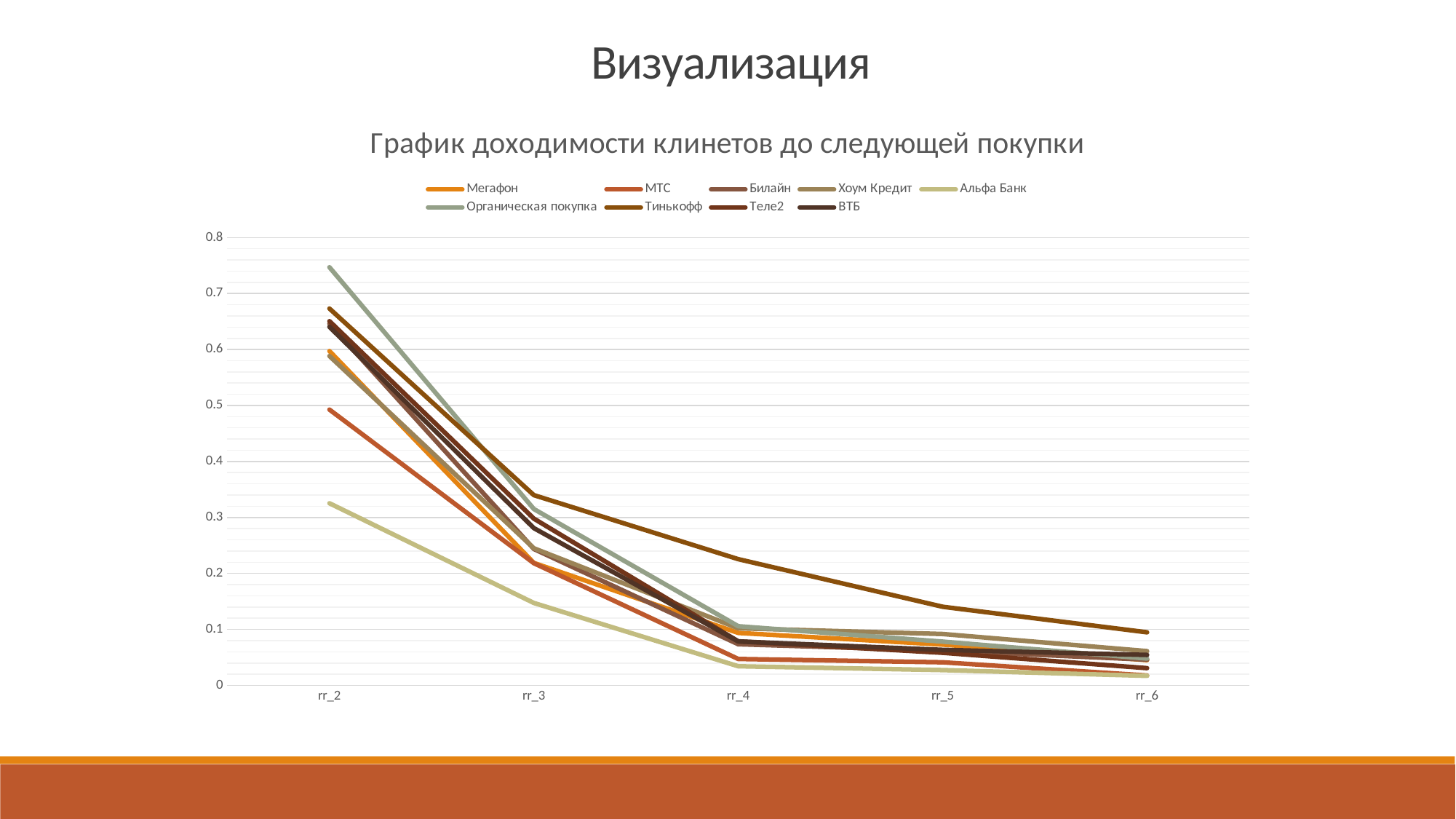

Визуализация

### Chart: График доходимости клинетов до следующей покупки

| Category | Мегафон | МТС | Билайн | Хоум Кредит | Альфа Банк | Органическая покупка | Тинькофф | Теле2 | ВТБ |
|---|---|---|---|---|---|---|---|---|---|
| rr_2 | 0.5972222222222222 | 0.49262536873156343 | 0.6459770114942529 | 0.5884353741496599 | 0.3253424657534247 | 0.7470049330514447 | 0.673202614379085 | 0.6506849315068494 | 0.6404833836858006 |
| rr_3 | 0.21875 | 0.2182890855457227 | 0.24367816091954023 | 0.24489795918367346 | 0.14726027397260275 | 0.3150105708245243 | 0.33986928104575165 | 0.2979452054794521 | 0.2809667673716012 |
| rr_4 | 0.09375 | 0.0471976401179941 | 0.0735632183908046 | 0.10204081632653061 | 0.03424657534246575 | 0.10570824524312897 | 0.22549019607843138 | 0.07876712328767123 | 0.07854984894259819 |
| rr_5 | 0.07291666666666667 | 0.04129793510324484 | 0.06206896551724138 | 0.09183673469387756 | 0.0273972602739726 | 0.07822410147991543 | 0.14052287581699346 | 0.05821917808219178 | 0.0634441087613293 |
| rr_6 | 0.04513888888888889 | 0.017699115044247787 | 0.04597701149425287 | 0.061224489795918366 | 0.017123287671232876 | 0.04792107117688513 | 0.09477124183006536 | 0.030821917808219176 | 0.054380664652567974 |